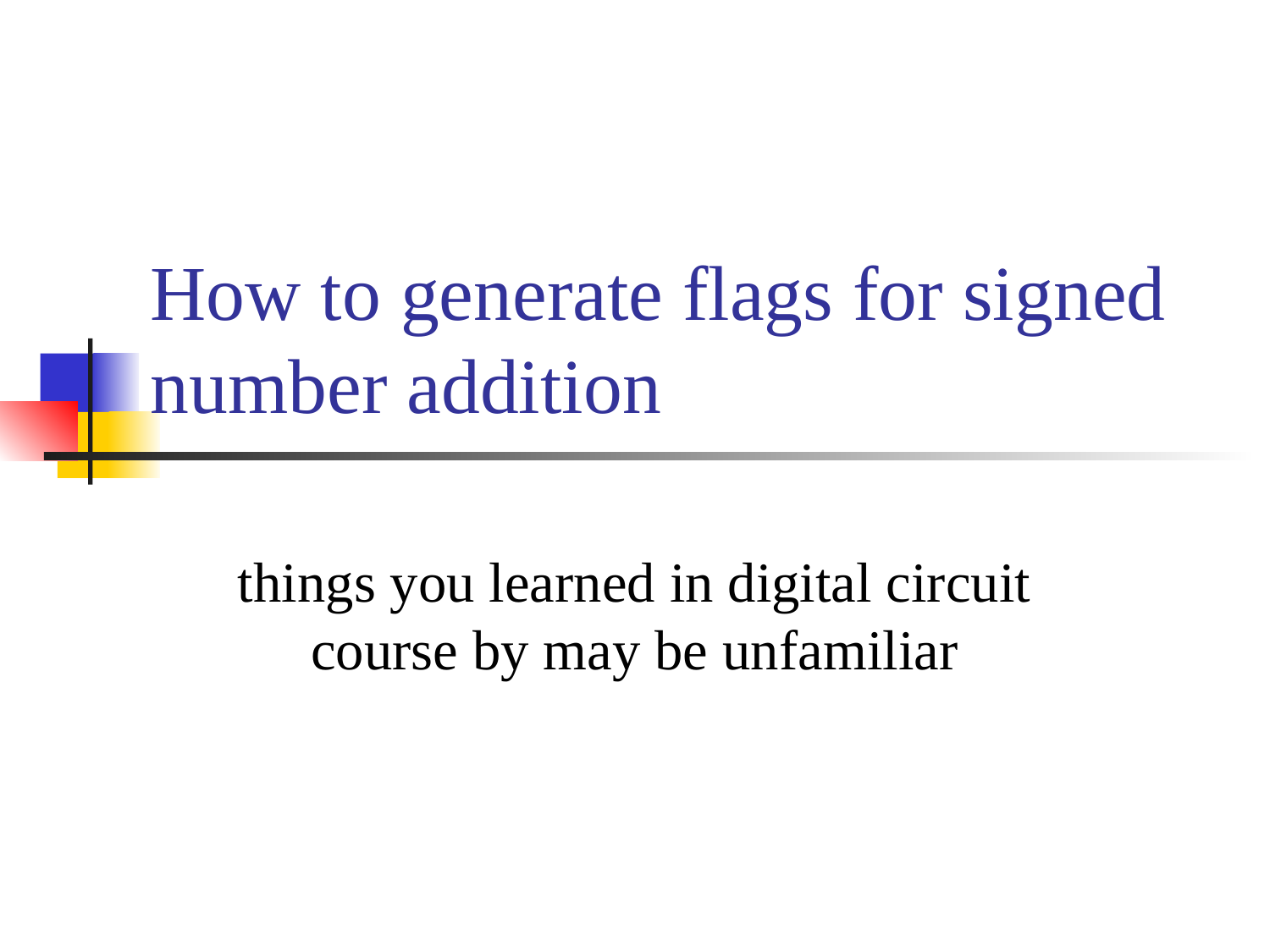

# How to generate flags for signed number addition
things you learned in digital circuit course by may be unfamiliar